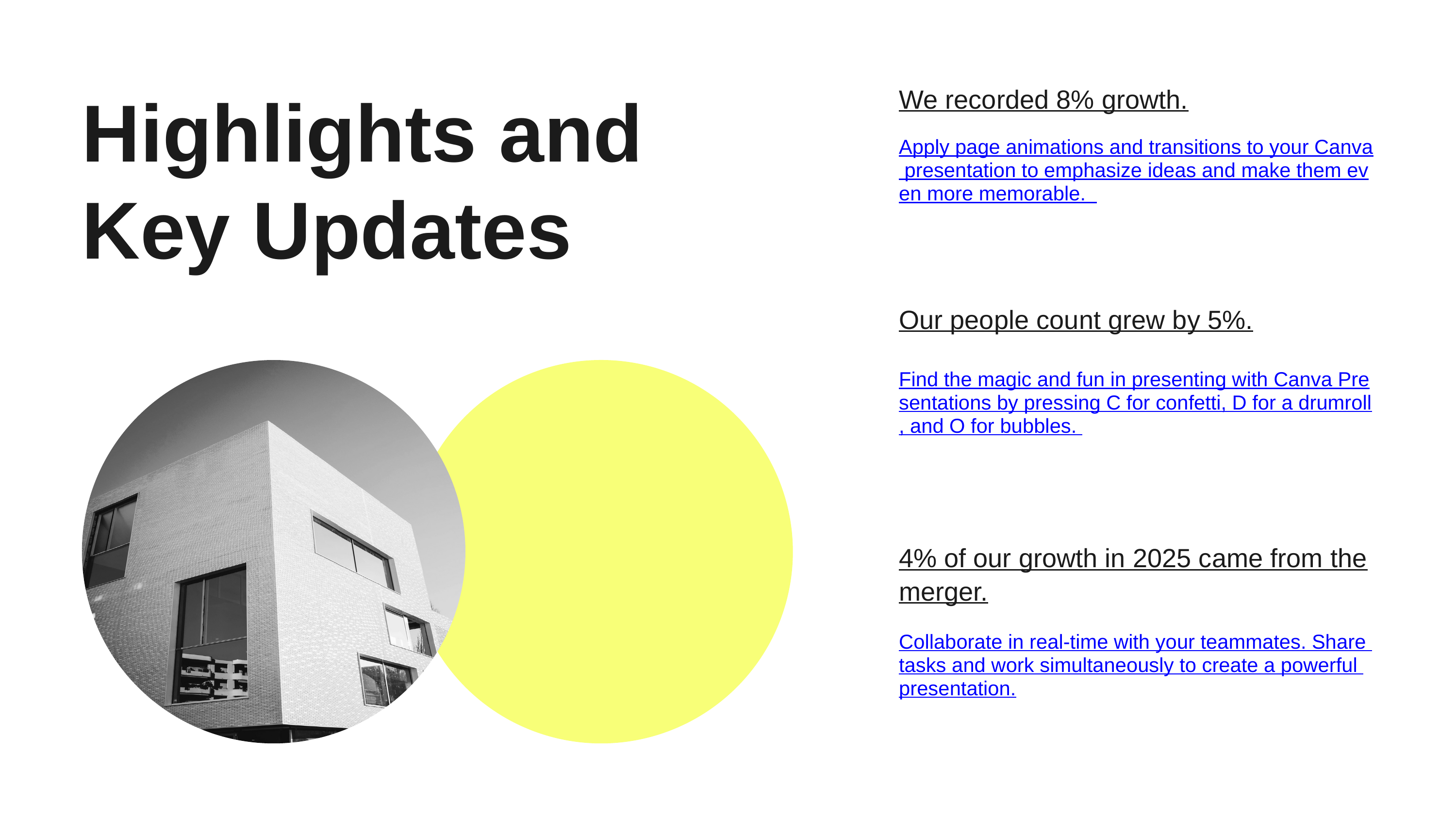

We recorded 8% growth.
Apply page animations and transitions to your Canva presentation to emphasize ideas and make them even more memorable.
Highlights and Key Updates
Our people count grew by 5%.
Find the magic and fun in presenting with Canva Presentations by pressing C for confetti, D for a drumroll, and O for bubbles.

4% of our growth in 2025 came from the merger.
Collaborate in real-time with your teammates. Share tasks and work simultaneously to create a powerful presentation.